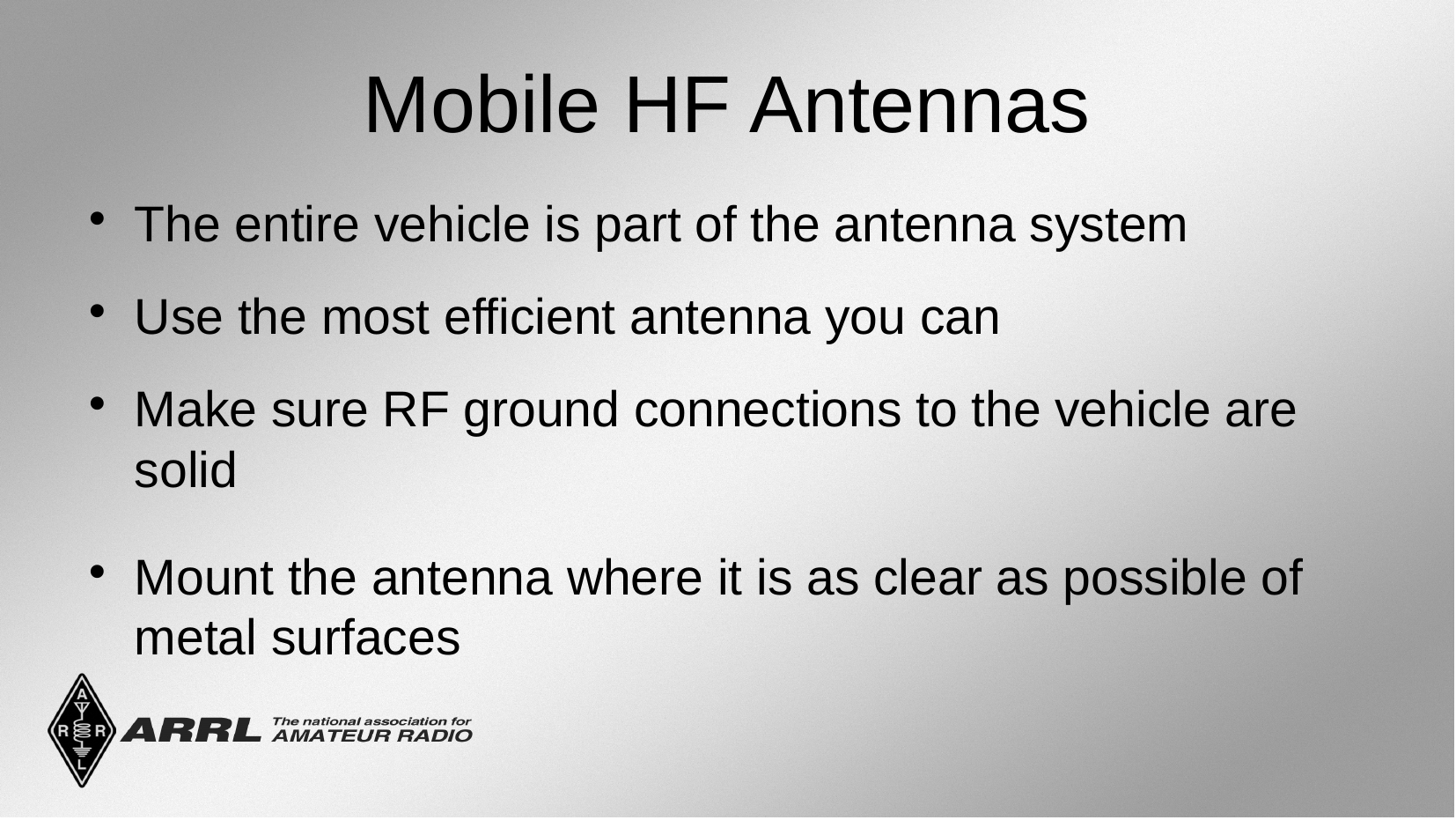

Mobile HF Antennas

The entire vehicle is part of the antenna system
Use the most efficient antenna you can
Make sure RF ground connections to the vehicle are solid
Mount the antenna where it is as clear as possible of metal surfaces